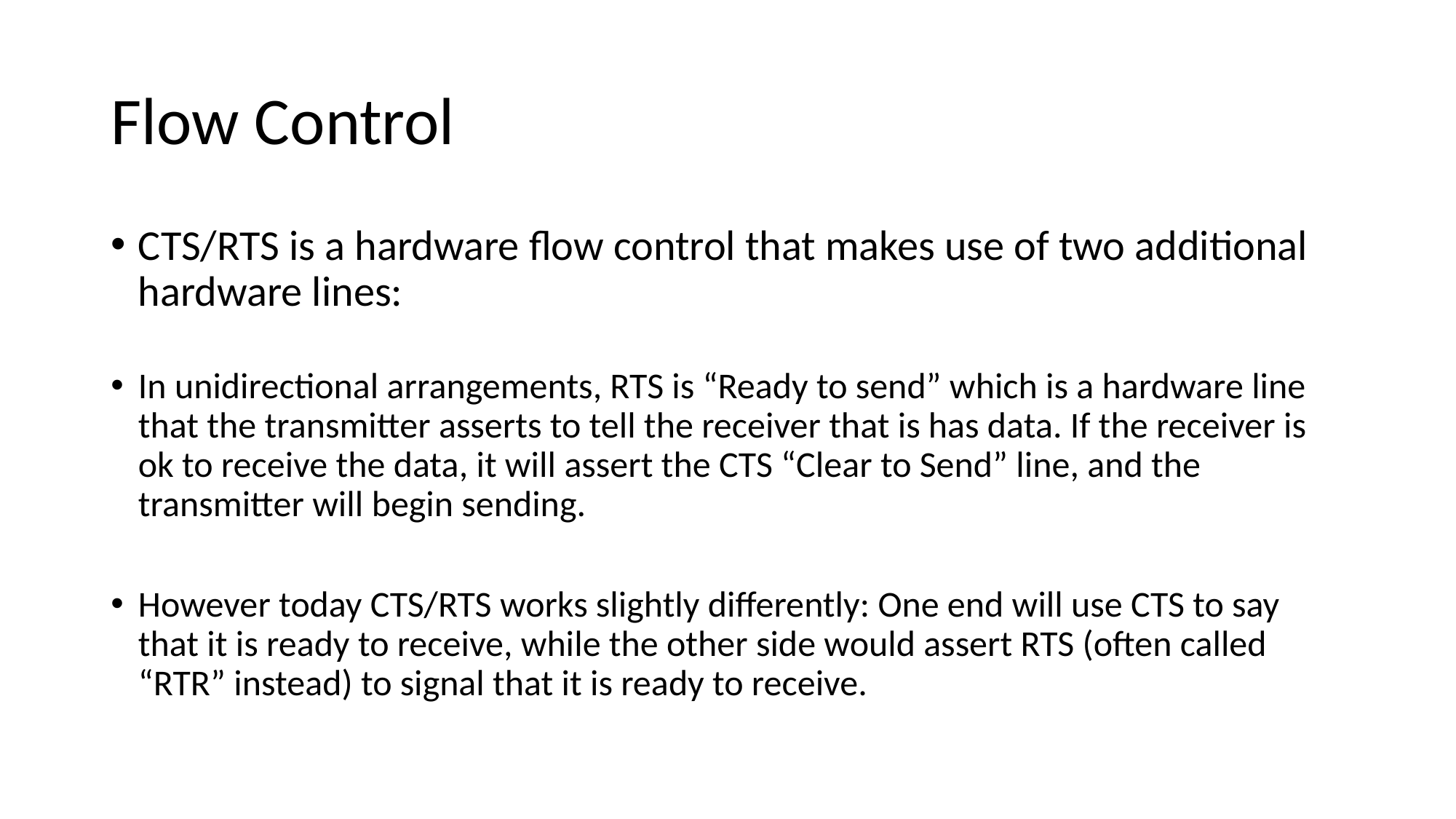

# Flow Control
CTS/RTS is a hardware flow control that makes use of two additional hardware lines:
In unidirectional arrangements, RTS is “Ready to send” which is a hardware line that the transmitter asserts to tell the receiver that is has data. If the receiver is ok to receive the data, it will assert the CTS “Clear to Send” line, and the transmitter will begin sending.
However today CTS/RTS works slightly differently: One end will use CTS to say that it is ready to receive, while the other side would assert RTS (often called “RTR” instead) to signal that it is ready to receive.